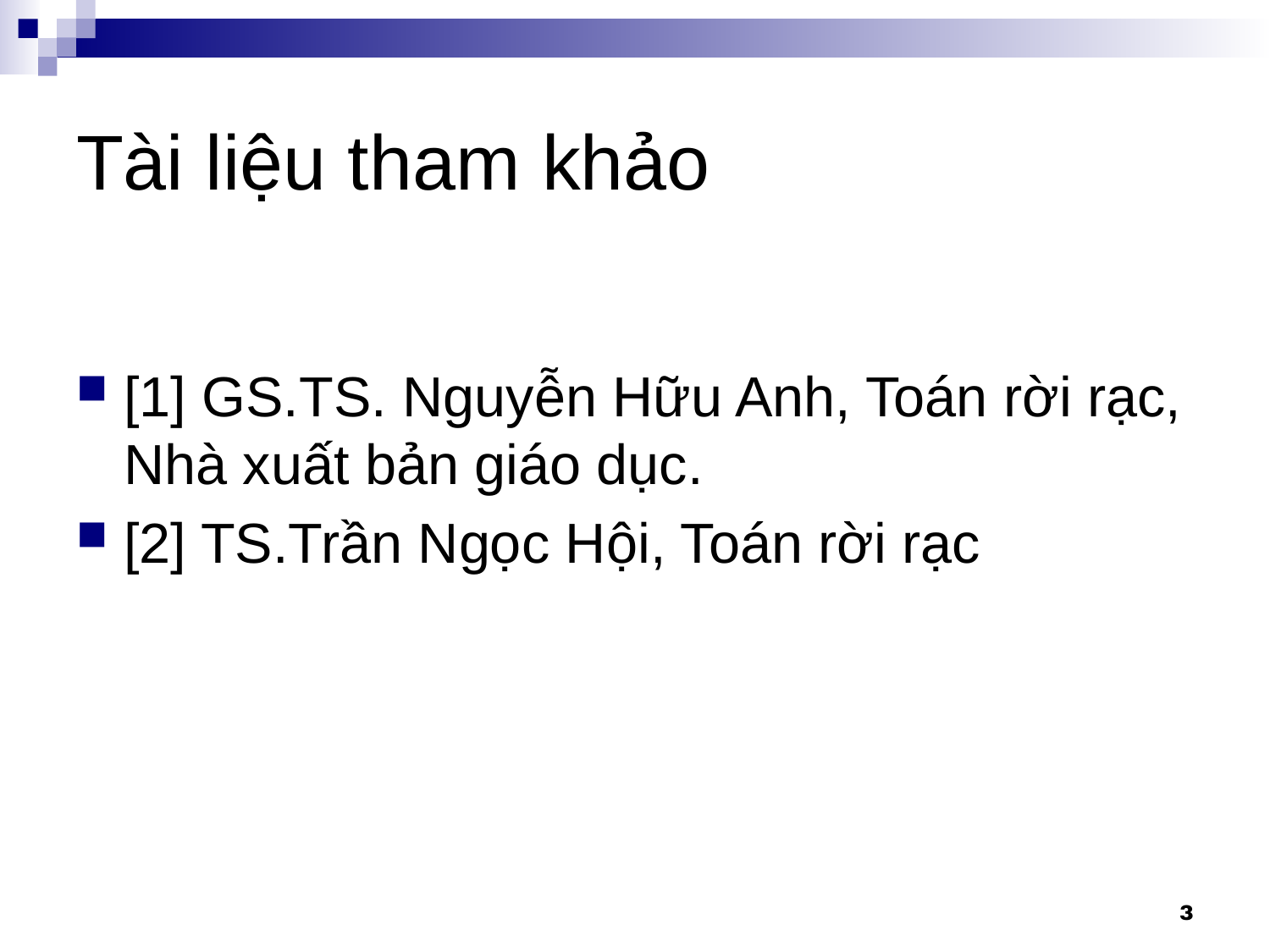

# Tài liệu tham khảo

[1] GS.TS. Nguyễn Hữu Anh, Toán rời rạc, Nhà xuất bản giáo dục.
[2] TS.Trần Ngọc Hội, Toán rời rạc
3